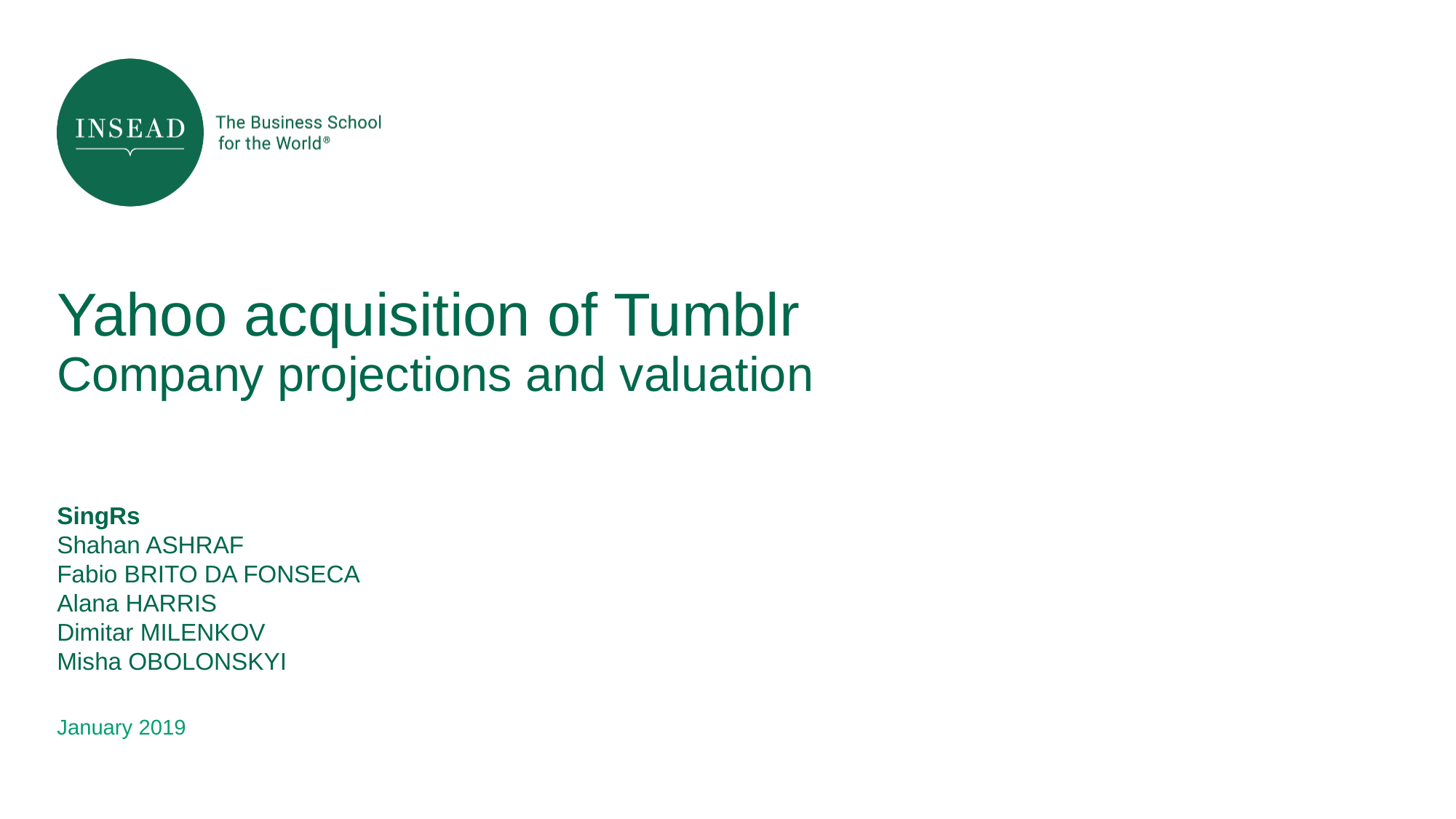

# Yahoo acquisition of Tumblr Company projections and valuation
SingRs
Shahan ASHRAF
Fabio BRITO DA FONSECA
Alana HARRIS
Dimitar MILENKOV
Misha OBOLONSKYI

January 2019